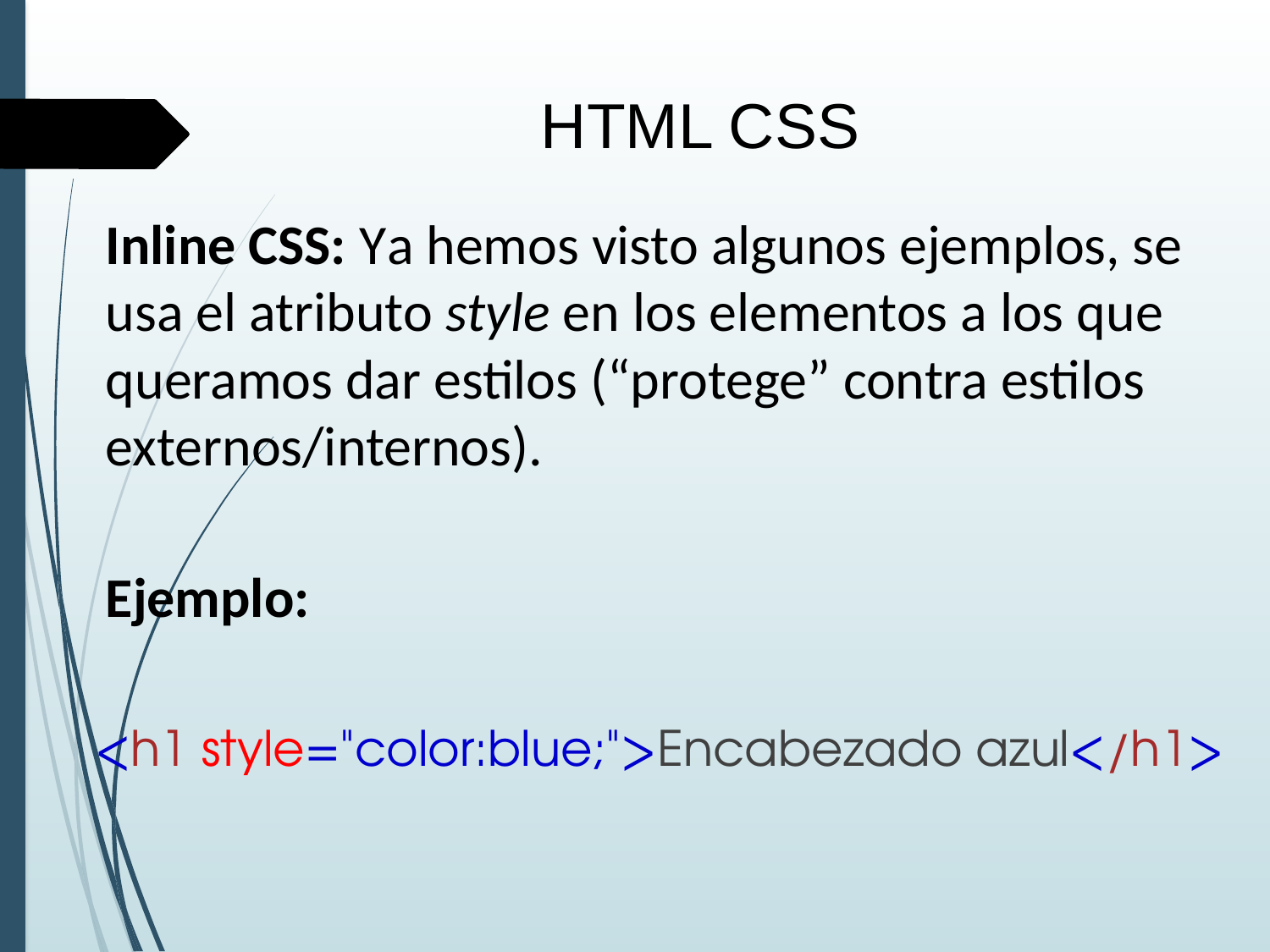

HTML CSS
Inline CSS: Ya hemos visto algunos ejemplos, se usa el atributo style en los elementos a los que queramos dar estilos (“protege” contra estilos externos/internos).

Ejemplo:

<h1 style="color:blue;">Encabezado azul</h1>